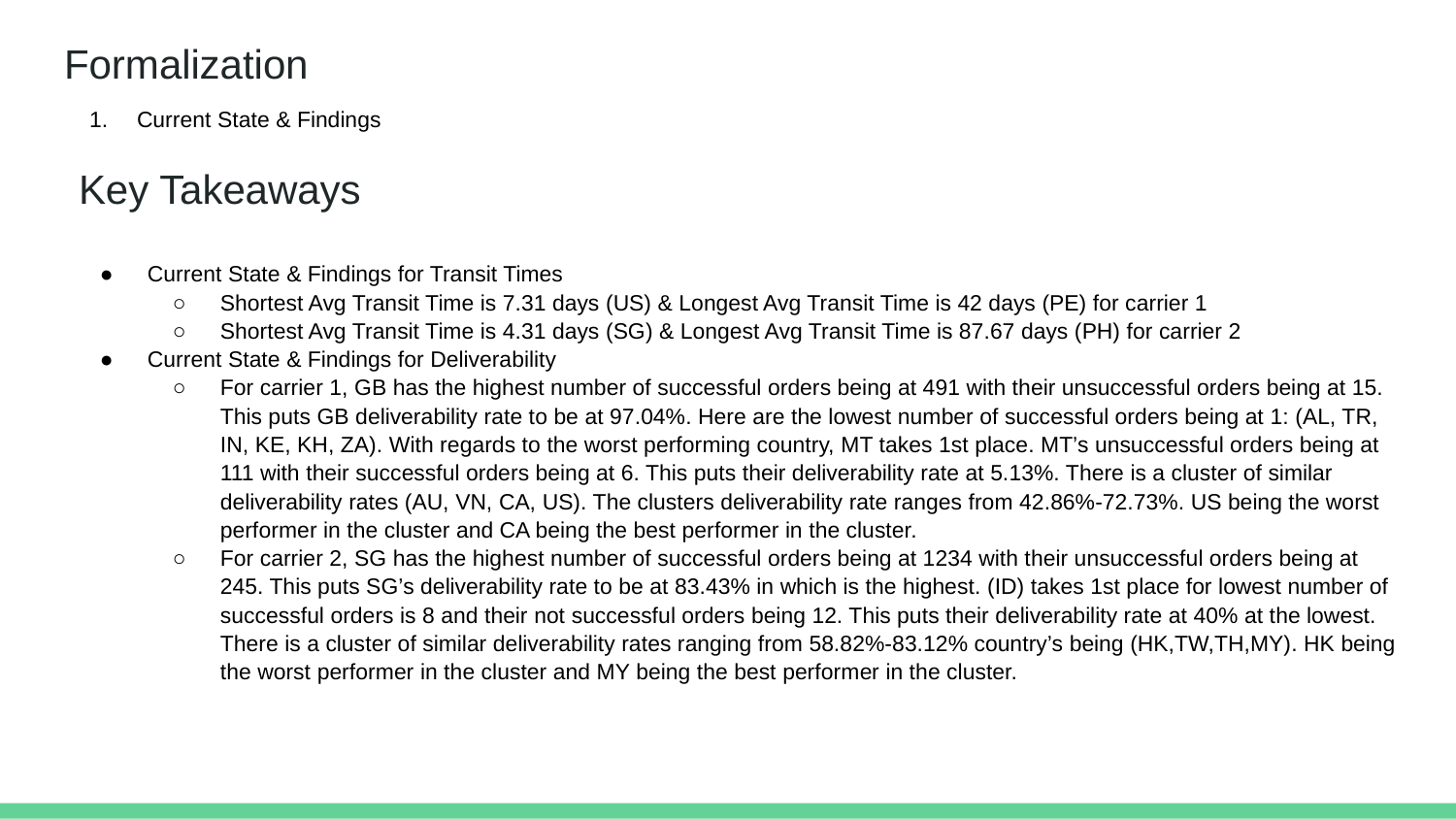

# Formalization
Current State & Findings

Key Takeaways
Current State & Findings for Transit Times
Shortest Avg Transit Time is 7.31 days (US) & Longest Avg Transit Time is 42 days (PE) for carrier 1
Shortest Avg Transit Time is 4.31 days (SG) & Longest Avg Transit Time is 87.67 days (PH) for carrier 2
Current State & Findings for Deliverability
For carrier 1, GB has the highest number of successful orders being at 491 with their unsuccessful orders being at 15. This puts GB deliverability rate to be at 97.04%. Here are the lowest number of successful orders being at 1: (AL, TR, IN, KE, KH, ZA). With regards to the worst performing country, MT takes 1st place. MT’s unsuccessful orders being at 111 with their successful orders being at 6. This puts their deliverability rate at 5.13%. There is a cluster of similar deliverability rates (AU, VN, CA, US). The clusters deliverability rate ranges from 42.86%-72.73%. US being the worst performer in the cluster and CA being the best performer in the cluster.
For carrier 2, SG has the highest number of successful orders being at 1234 with their unsuccessful orders being at 245. This puts SG’s deliverability rate to be at 83.43% in which is the highest. (ID) takes 1st place for lowest number of successful orders is 8 and their not successful orders being 12. This puts their deliverability rate at 40% at the lowest. There is a cluster of similar deliverability rates ranging from 58.82%-83.12% country’s being (HK,TW,TH,MY). HK being the worst performer in the cluster and MY being the best performer in the cluster.